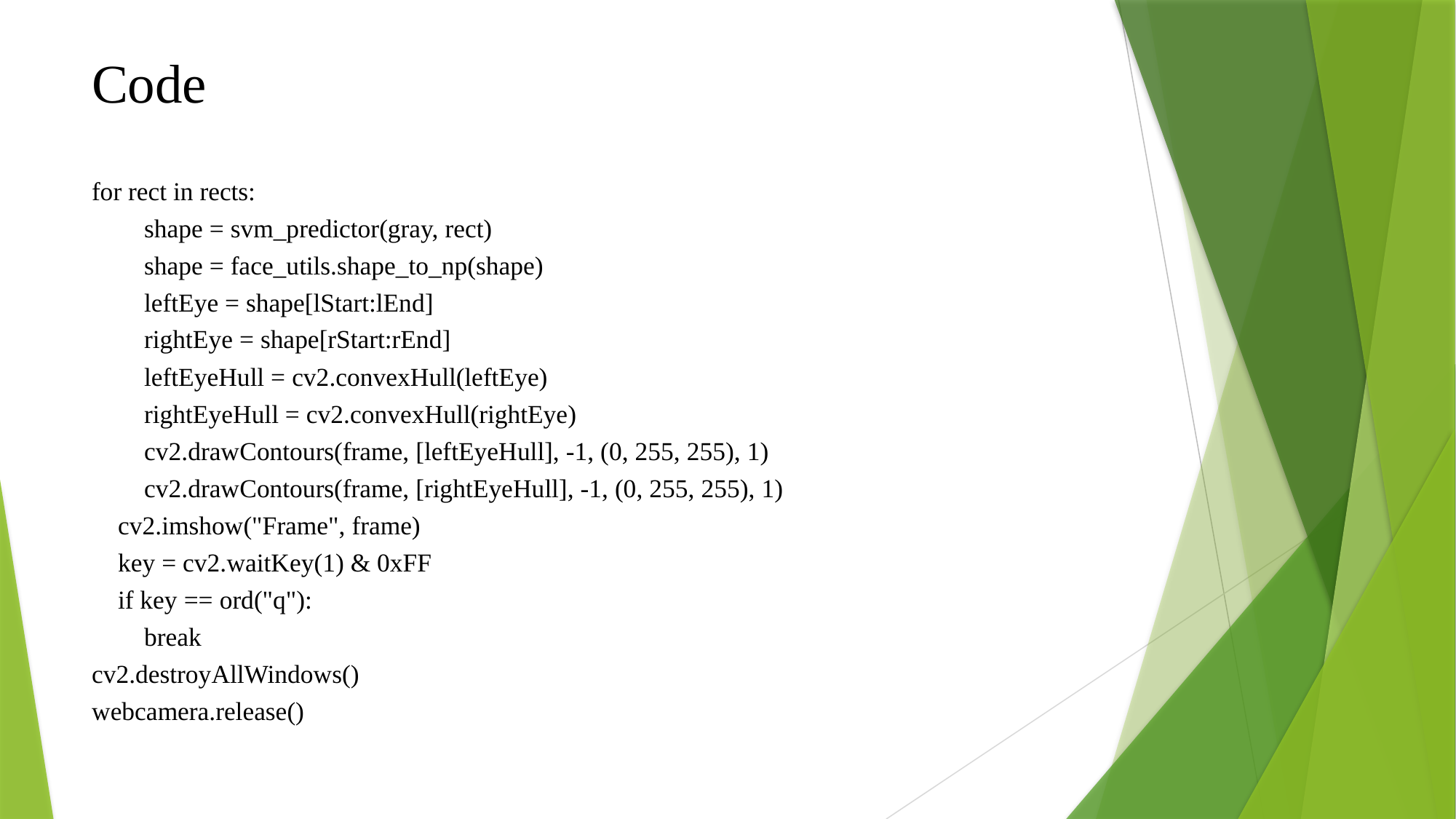

# Code
for rect in rects:
        shape = svm_predictor(gray, rect)
        shape = face_utils.shape_to_np(shape)
        leftEye = shape[lStart:lEnd]
        rightEye = shape[rStart:rEnd]
        leftEyeHull = cv2.convexHull(leftEye)
        rightEyeHull = cv2.convexHull(rightEye)
        cv2.drawContours(frame, [leftEyeHull], -1, (0, 255, 255), 1)
        cv2.drawContours(frame, [rightEyeHull], -1, (0, 255, 255), 1)
    cv2.imshow("Frame", frame)
    key = cv2.waitKey(1) & 0xFF
    if key == ord("q"):
        break
cv2.destroyAllWindows()
webcamera.release()